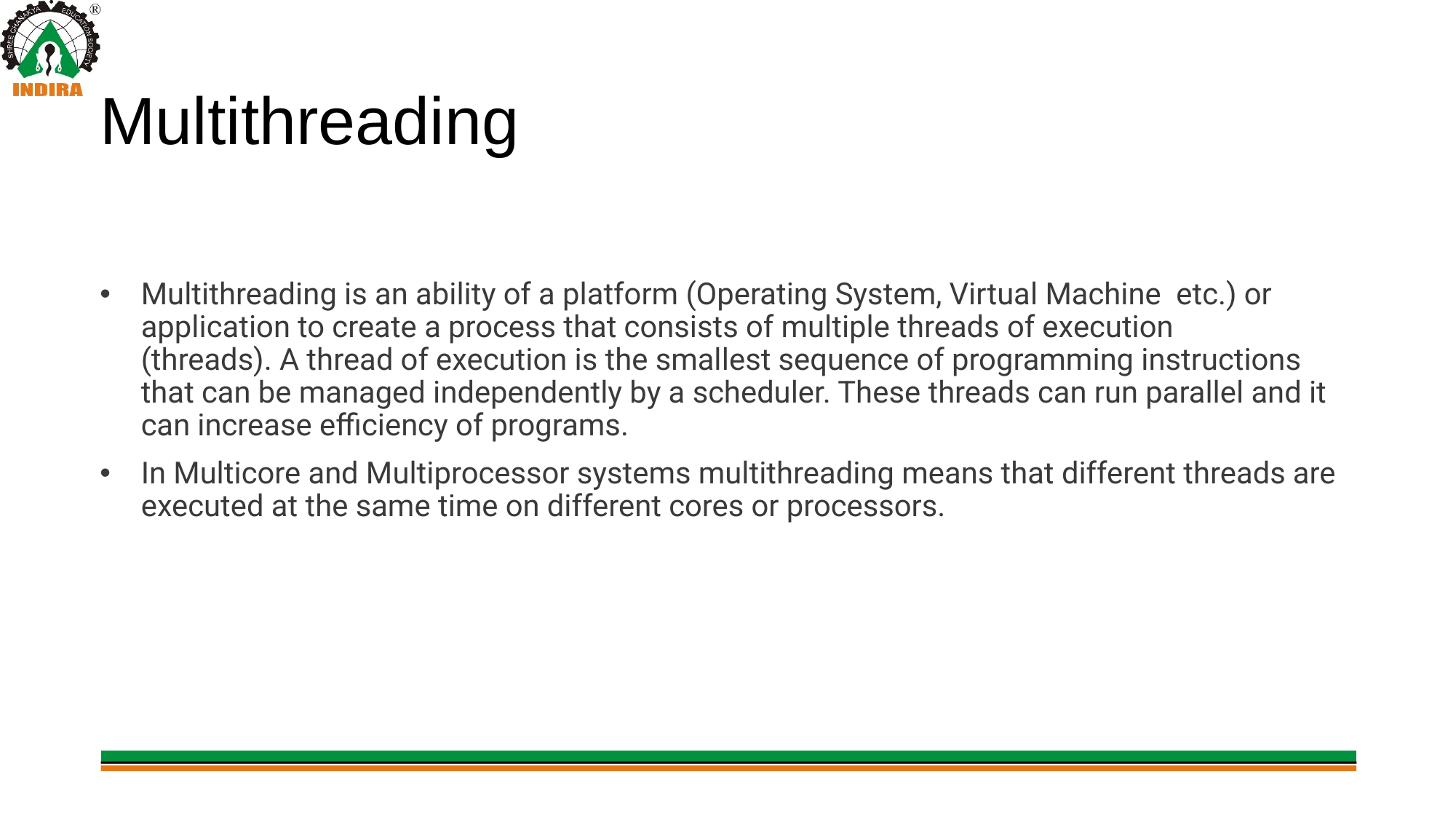

# Multithreading
Multithreading is an ability of a platform (Operating System, Virtual Machine  etc.) or application to create a process that consists of multiple threads of execution (threads). A thread of execution is the smallest sequence of programming instructions that can be managed independently by a scheduler. These threads can run parallel and it can increase efficiency of programs.
In Multicore and Multiprocessor systems multithreading means that different threads are executed at the same time on different cores or processors.